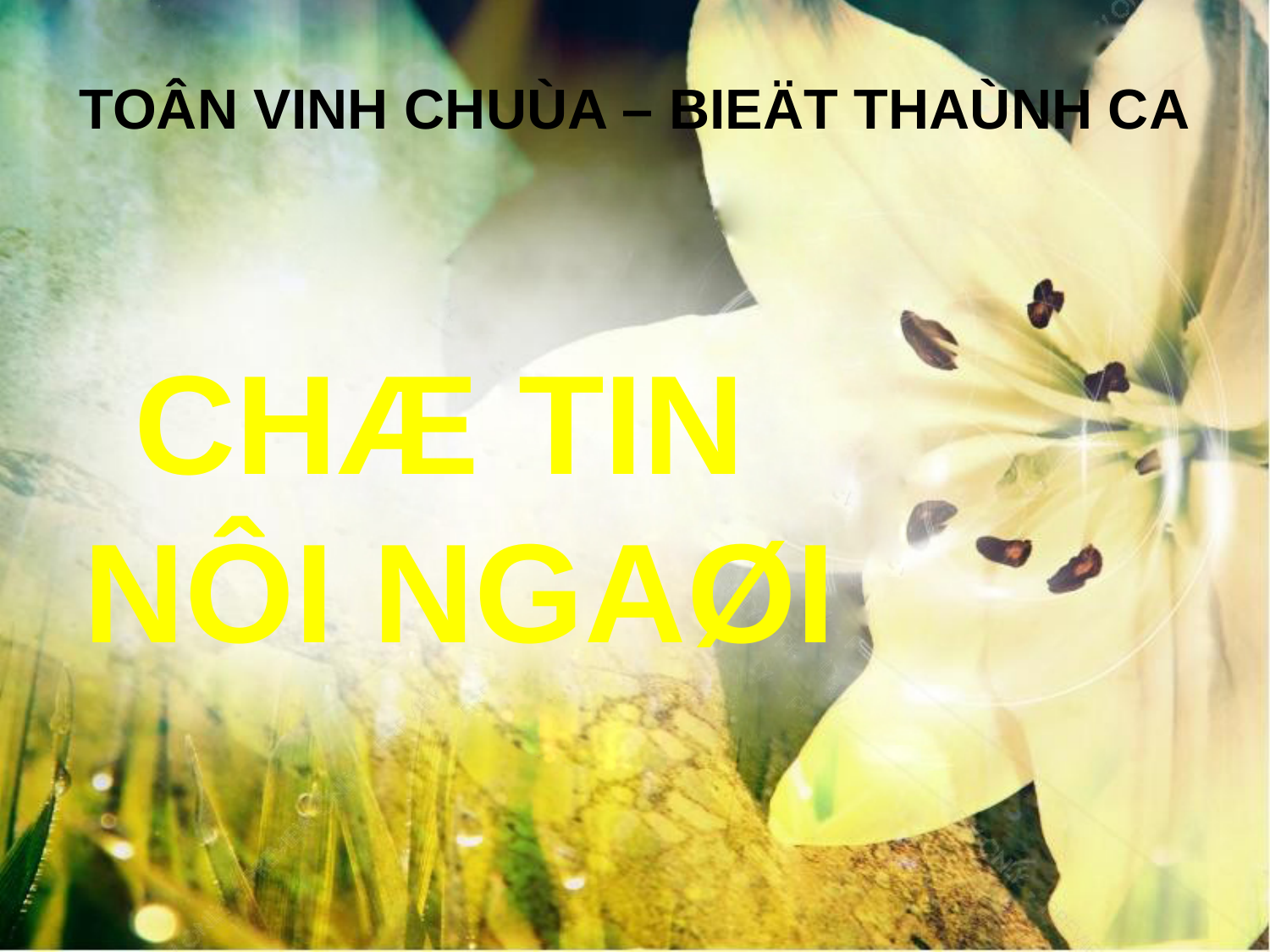

TOÂN VINH CHUÙA – BIEÄT THAÙNH CA
CHÆ TIN
NÔI NGAØI